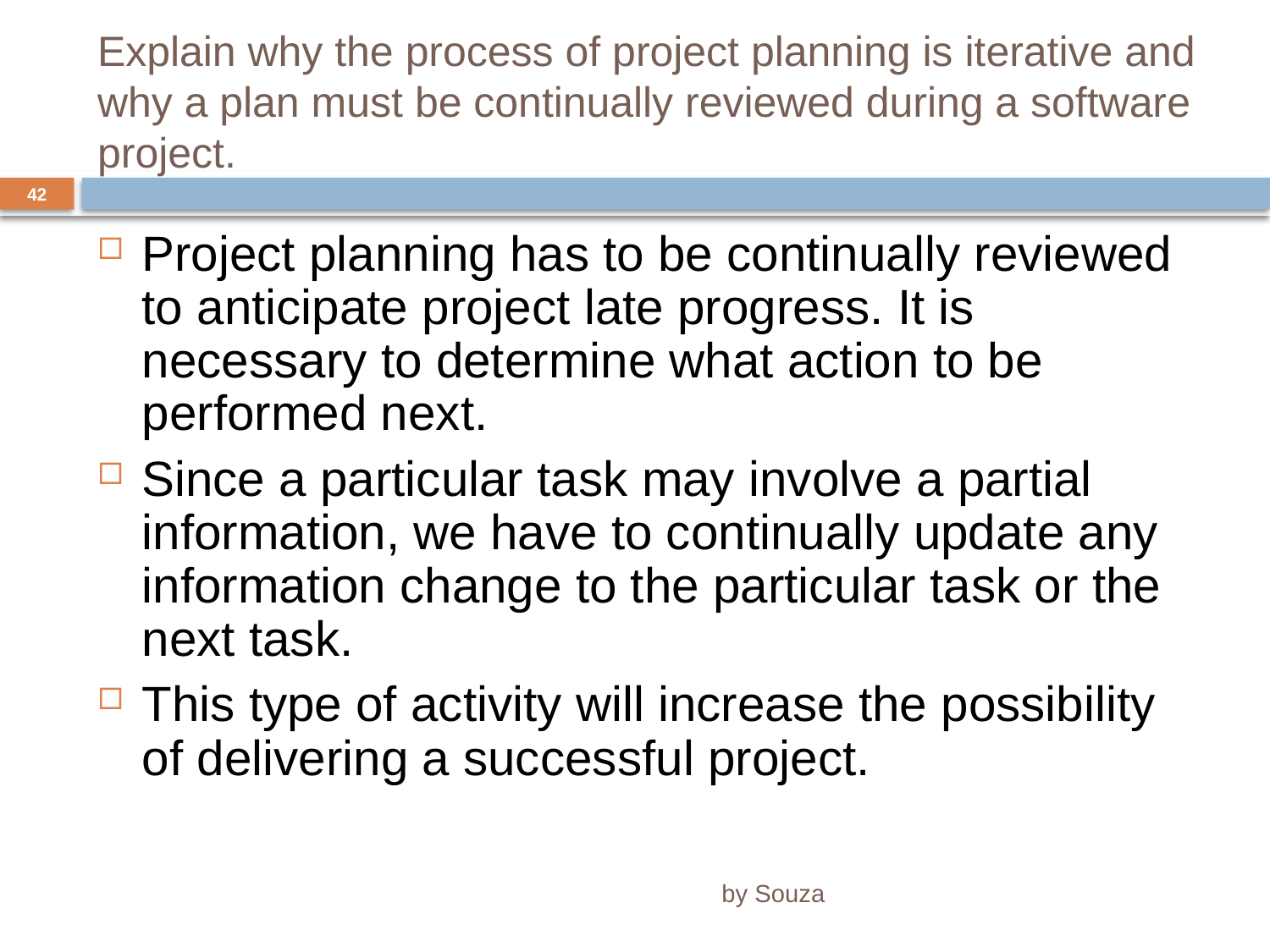

# Explain why the process of project planning is iterative and why a plan must be continually reviewed during a software project.
42
Project planning has to be continually reviewed to anticipate project late progress. It is necessary to determine what action to be performed next.
Since a particular task may involve a partial information, we have to continually update any information change to the particular task or the next task.
This type of activity will increase the possibility of delivering a successful project.
by Souza